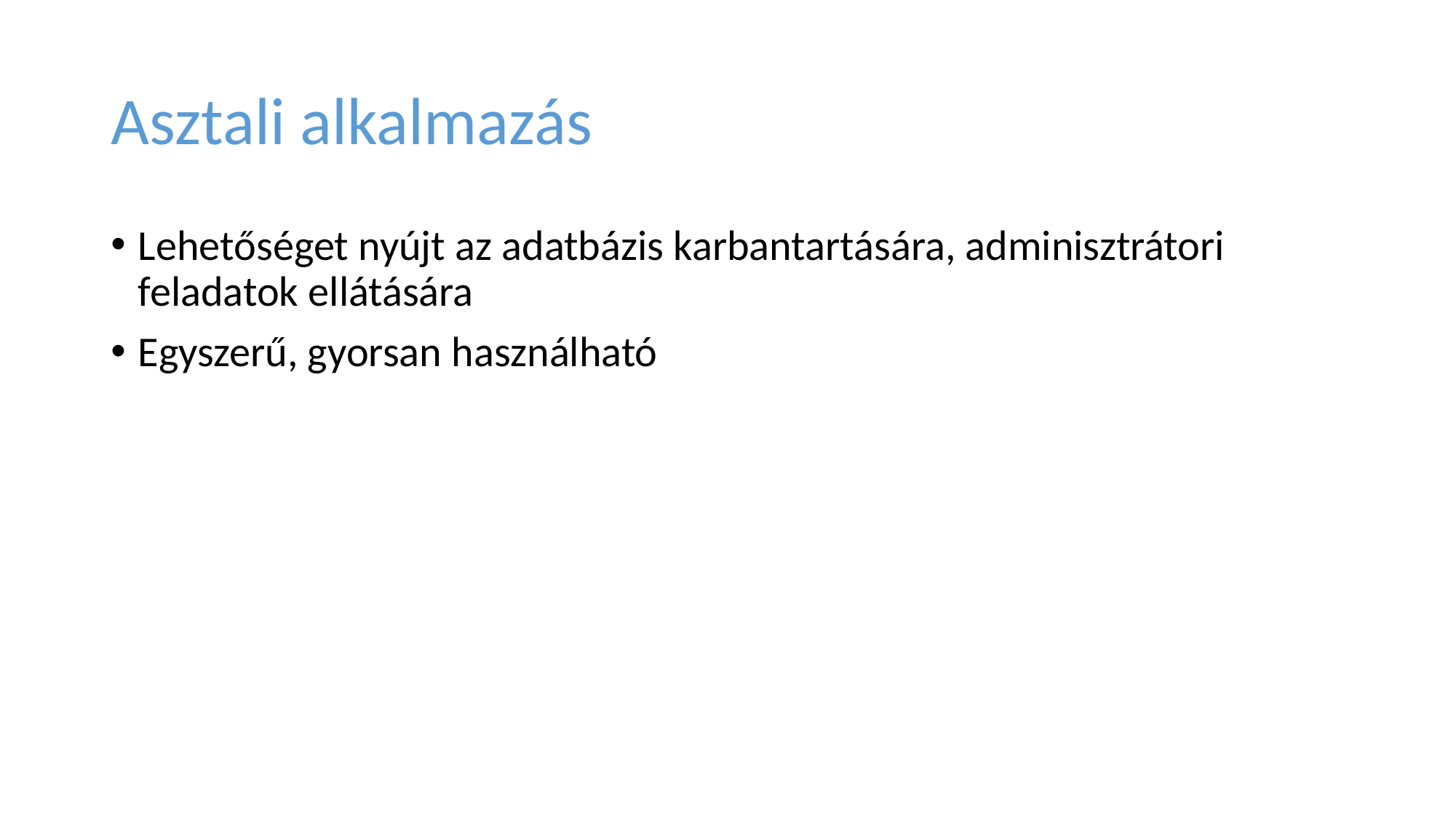

# Asztali alkalmazás
Lehetőséget nyújt az adatbázis karbantartására, adminisztrátori feladatok ellátására
Egyszerű, gyorsan használható